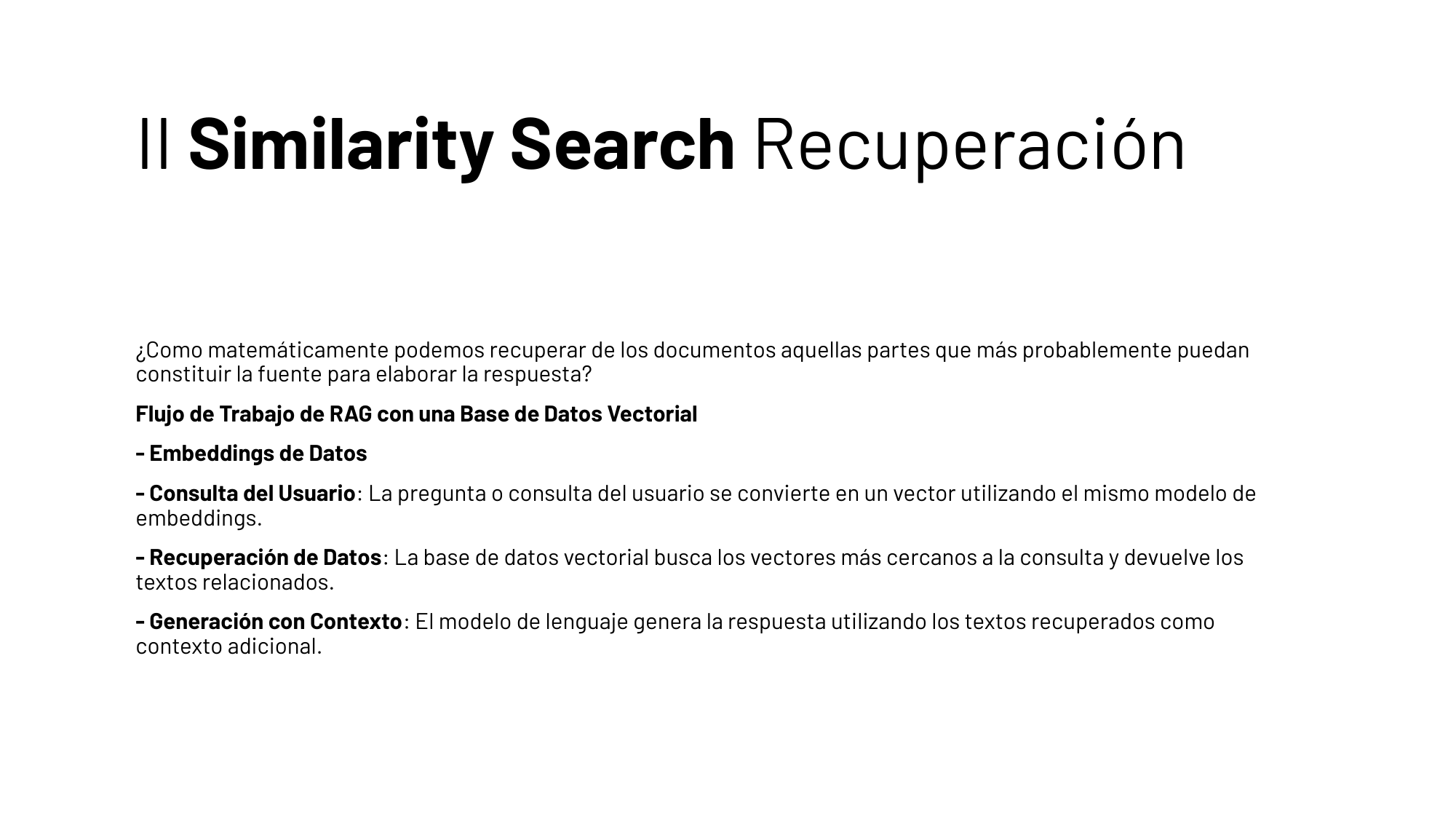

# II Similarity Search Recuperación
¿Como matemáticamente podemos recuperar de los documentos aquellas partes que más probablemente puedan constituir la fuente para elaborar la respuesta?
Flujo de Trabajo de RAG con una Base de Datos Vectorial
- Embeddings de Datos
- Consulta del Usuario: La pregunta o consulta del usuario se convierte en un vector utilizando el mismo modelo de embeddings.
- Recuperación de Datos: La base de datos vectorial busca los vectores más cercanos a la consulta y devuelve los textos relacionados.
- Generación con Contexto: El modelo de lenguaje genera la respuesta utilizando los textos recuperados como contexto adicional.